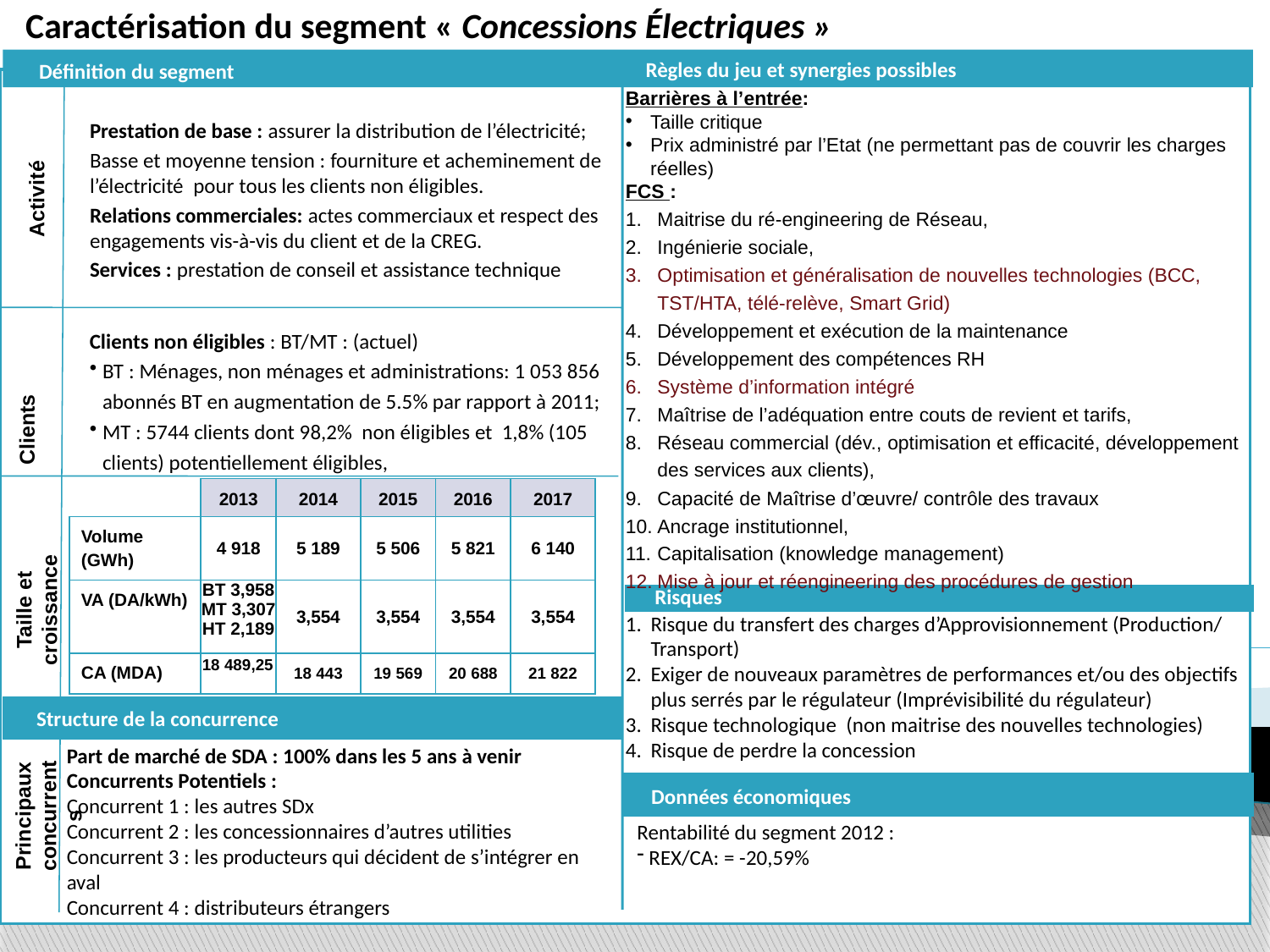

Caractérisation du segment « Concessions Électriques »

Règles du jeu et synergies possibles
Définition du segment

Barrières à l’entrée:
Taille critique
Prix administré par l’Etat (ne permettant pas de couvrir les charges réelles)
FCS :
Maitrise du ré-engineering de Réseau,
Ingénierie sociale,
Optimisation et généralisation de nouvelles technologies (BCC, TST/HTA, télé-relève, Smart Grid)
Développement et exécution de la maintenance
Développement des compétences RH
Système d’information intégré
Maîtrise de l’adéquation entre couts de revient et tarifs,
Réseau commercial (dév., optimisation et efficacité, développement des services aux clients),
Capacité de Maîtrise d’œuvre/ contrôle des travaux
Ancrage institutionnel,
Capitalisation (knowledge management)
Mise à jour et réengineering des procédures de gestion
Règles du jeu concurrentiel
Prestation de base : assurer la distribution de l’électricité;
Basse et moyenne tension : fourniture et acheminement de l’électricité  pour tous les clients non éligibles.
Relations commerciales: actes commerciaux et respect des engagements vis-à-vis du client et de la CREG.
Services : prestation de conseil et assistance technique
Activité

Clients non éligibles : BT/MT : (actuel)
BT : Ménages, non ménages et administrations: 1 053 856 abonnés BT en augmentation de 5.5% par rapport à 2011;
MT : 5744 clients dont 98,2%  non éligibles et  1,8% (105 clients) potentiellement éligibles,
Clients
Risques

|  | 2013 | 2014 | 2015 | 2016 | 2017 |
| --- | --- | --- | --- | --- | --- |
| Volume (GWh) | 4 918 | 5 189 | 5 506 | 5 821 | 6 140 |
| VA (DA/kWh) | BT 3,958 MT 3,307 HT 2,189 | 3,554 | 3,554 | 3,554 | 3,554 |
| CA (MDA) | 18 489,25 | 18 443 | 19 569 | 20 688 | 21 822 |
Taille et croissance
Risques

Risque du transfert des charges d’Approvisionnement (Production/ Transport)
Exiger de nouveaux paramètres de performances et/ou des objectifs plus serrés par le régulateur (Imprévisibilité du régulateur)
Risque technologique  (non maitrise des nouvelles technologies)
Risque de perdre la concession

Structure de la concurrence
Part de marché de SDA : 100% dans les 5 ans à venir
Concurrents Potentiels :
Concurrent 1 : les autres SDx
Concurrent 2 : les concessionnaires d’autres utilities
Concurrent 3 : les producteurs qui décident de s’intégrer en aval
Concurrent 4 : distributeurs étrangers
Principaux concurrents

Données économiques
Rentabilité du segment 2012 :
 REX/CA: = -20,59%